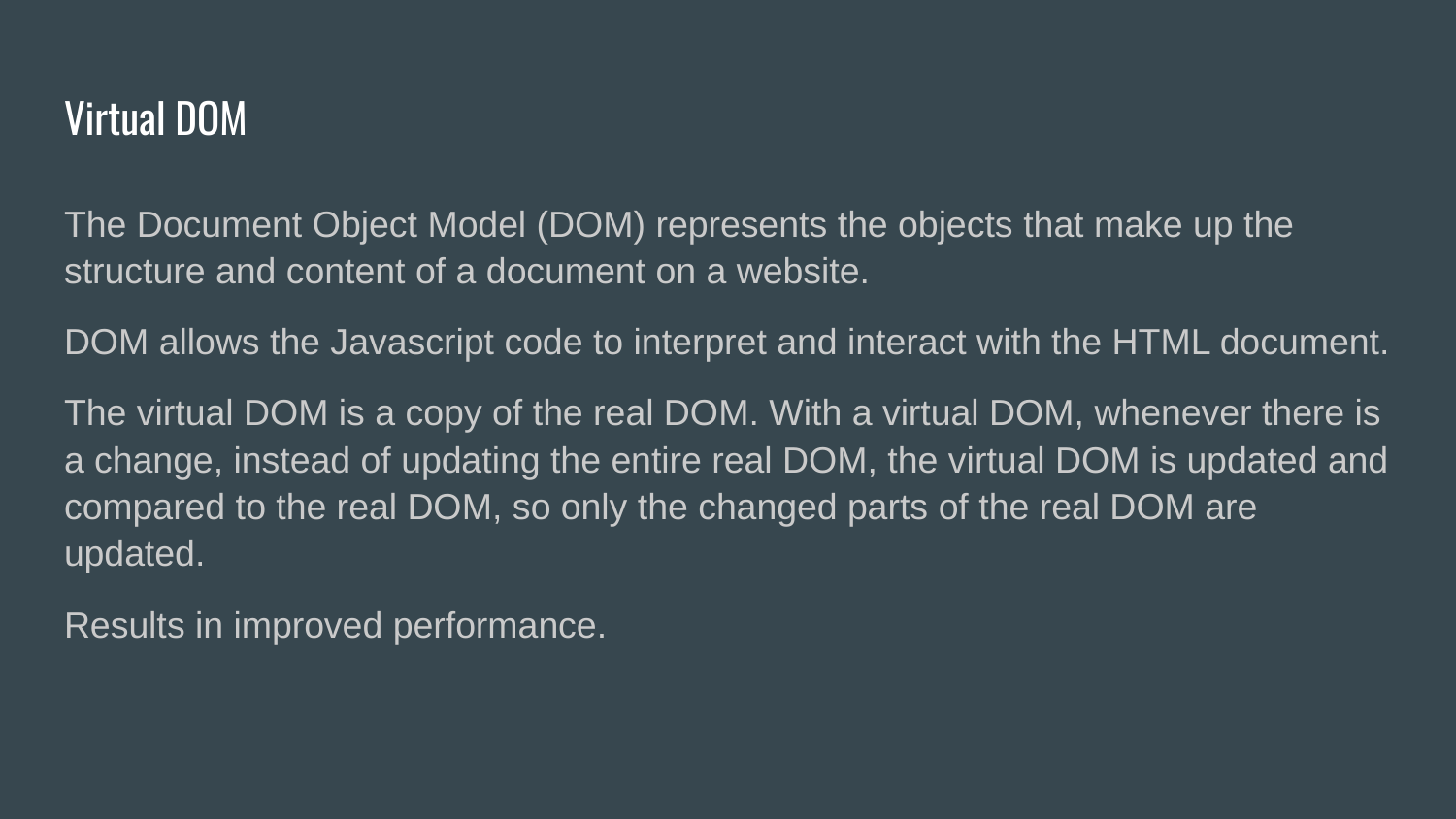

# Virtual DOM
The Document Object Model (DOM) represents the objects that make up the structure and content of a document on a website.
DOM allows the Javascript code to interpret and interact with the HTML document.
The virtual DOM is a copy of the real DOM. With a virtual DOM, whenever there is a change, instead of updating the entire real DOM, the virtual DOM is updated and compared to the real DOM, so only the changed parts of the real DOM are updated.
Results in improved performance.